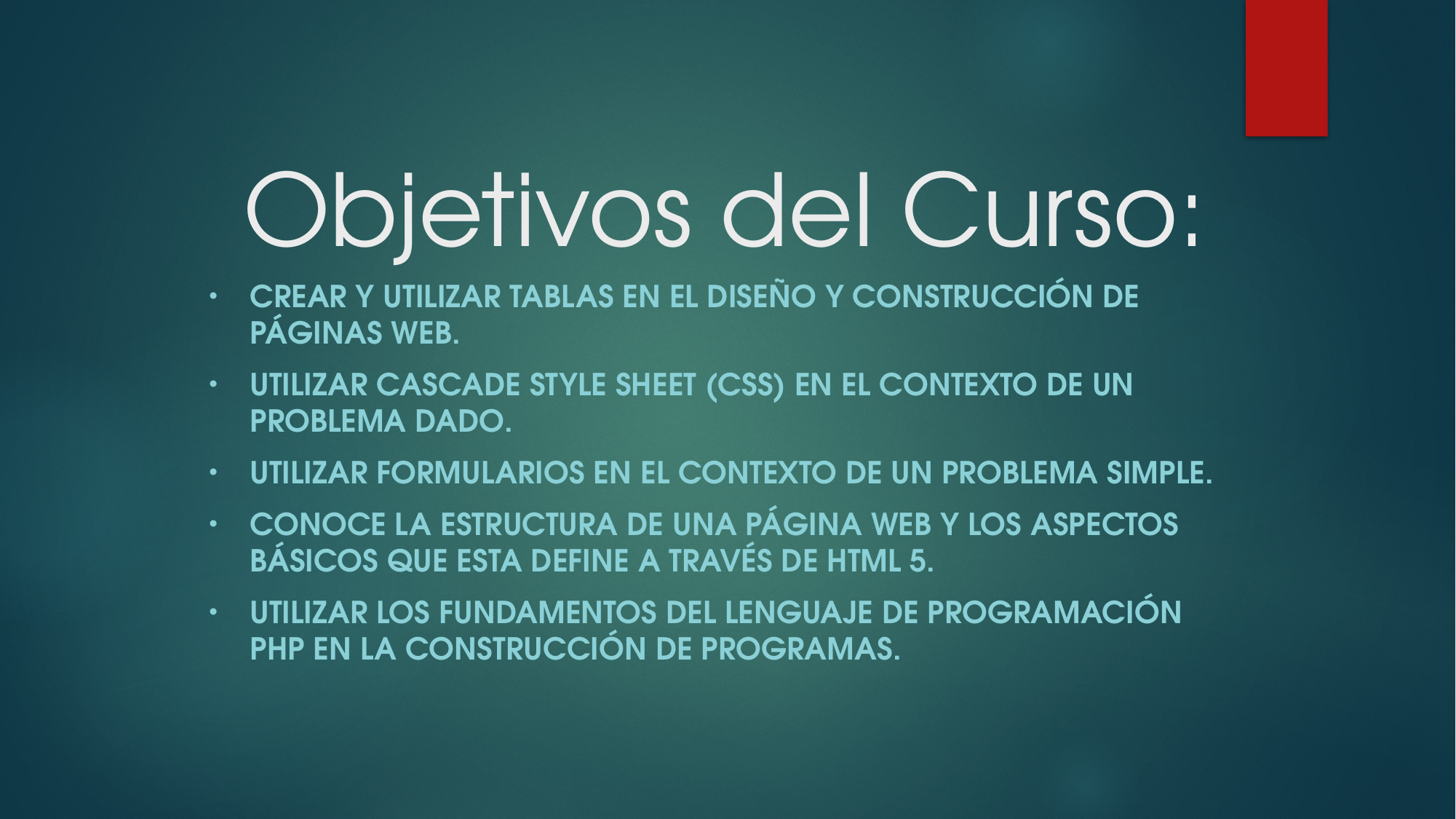

# Objetivos del Curso:
Crear y utilizar tablas en el diseño y construcción de páginas web.
Utilizar Cascade Style Sheet (CSS) en el contexto de un problema dado.
Utilizar formularios en el contexto de un problema simple.
Conoce la estructura de una página web y los aspectos básicos que esta define a través de HTML 5.
Utilizar los fundamentos del lenguaje de programación PHP en la construcción de programas.